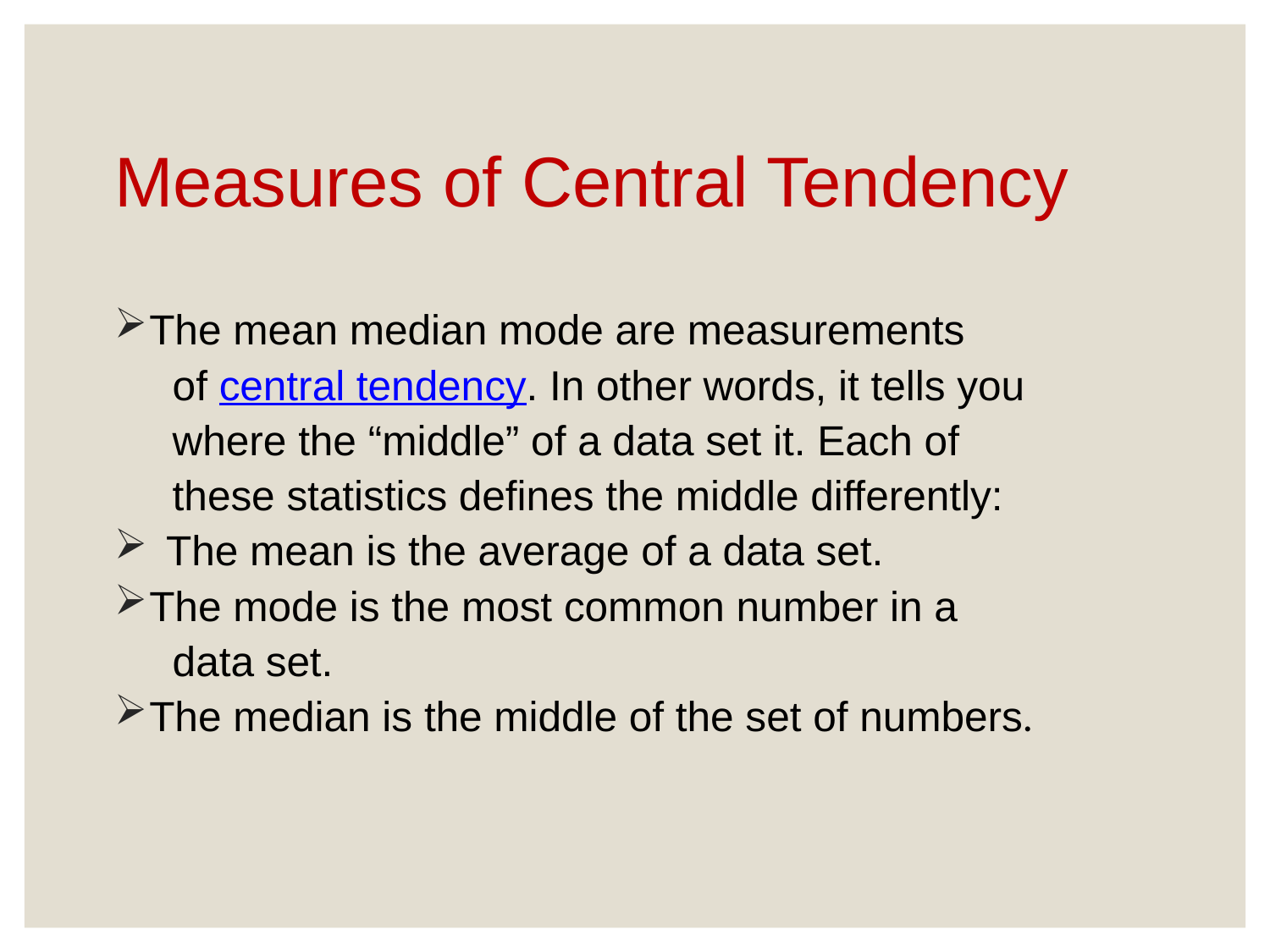

# Measures of Central Tendency
The mean median mode are measurements
     of central tendency. In other words, it tells you
     where the “middle” of a data set it. Each of
     these statistics defines the middle differently:
  The mean is the average of a data set.
The mode is the most common number in a
     data set.
The median is the middle of the set of numbers.